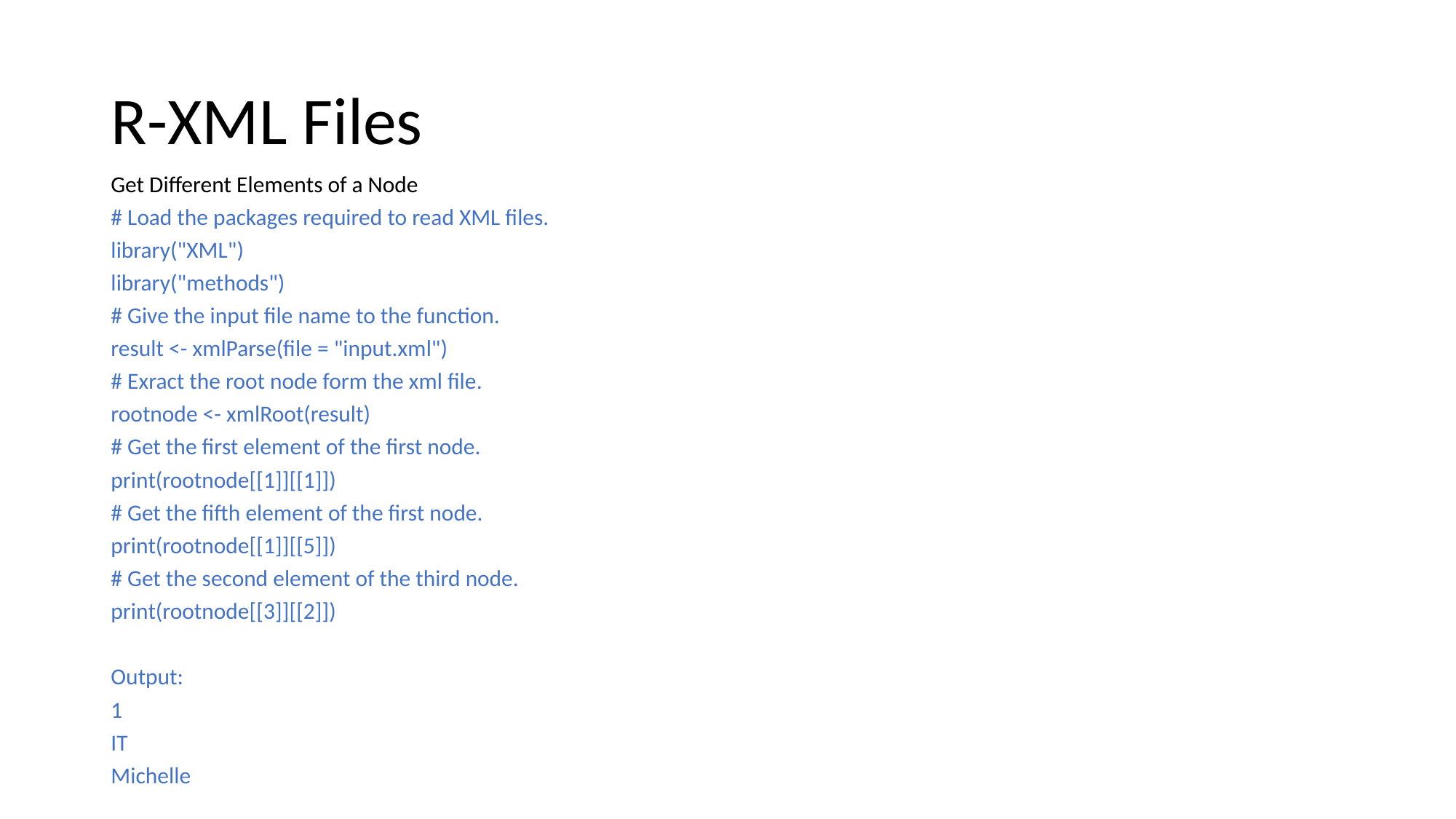

# R-XML Files
Get Different Elements of a Node
# Load the packages required to read XML files.
library("XML")
library("methods")
# Give the input file name to the function.
result <- xmlParse(file = "input.xml")
# Exract the root node form the xml file.
rootnode <- xmlRoot(result)
# Get the first element of the first node.
print(rootnode[[1]][[1]])
# Get the fifth element of the first node.
print(rootnode[[1]][[5]])
# Get the second element of the third node.
print(rootnode[[3]][[2]])

Output:
1
IT
Michelle